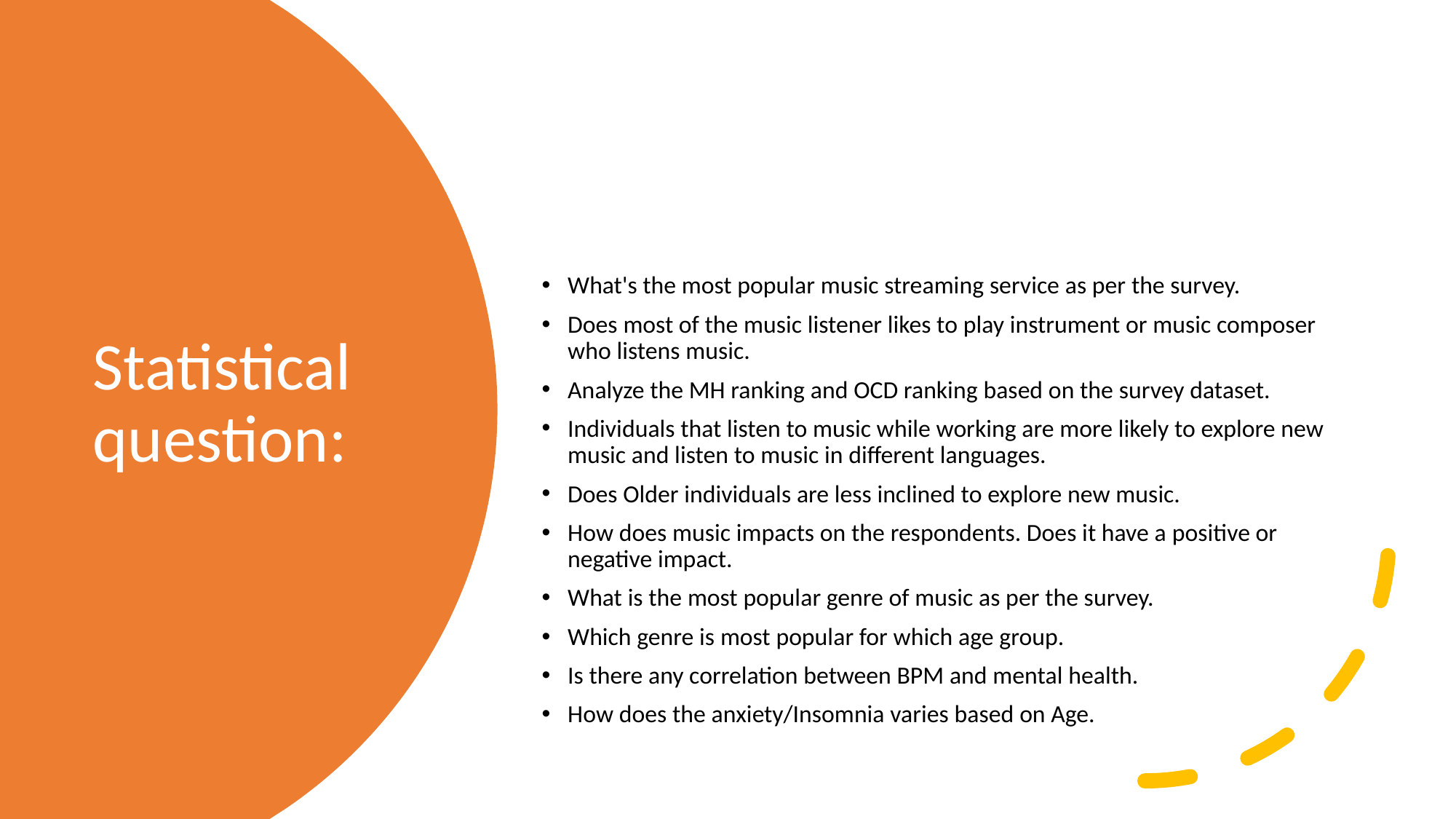

What's the most popular music streaming service as per the survey.
Does most of the music listener likes to play instrument or music composer who listens music.
Analyze the MH ranking and OCD ranking based on the survey dataset.
Individuals that listen to music while working are more likely to explore new music and listen to music in different languages.
Does Older individuals are less inclined to explore new music.
How does music impacts on the respondents. Does it have a positive or negative impact.
What is the most popular genre of music as per the survey.
Which genre is most popular for which age group.
Is there any correlation between BPM and mental health.
How does the anxiety/Insomnia varies based on Age.

# Statistical question: